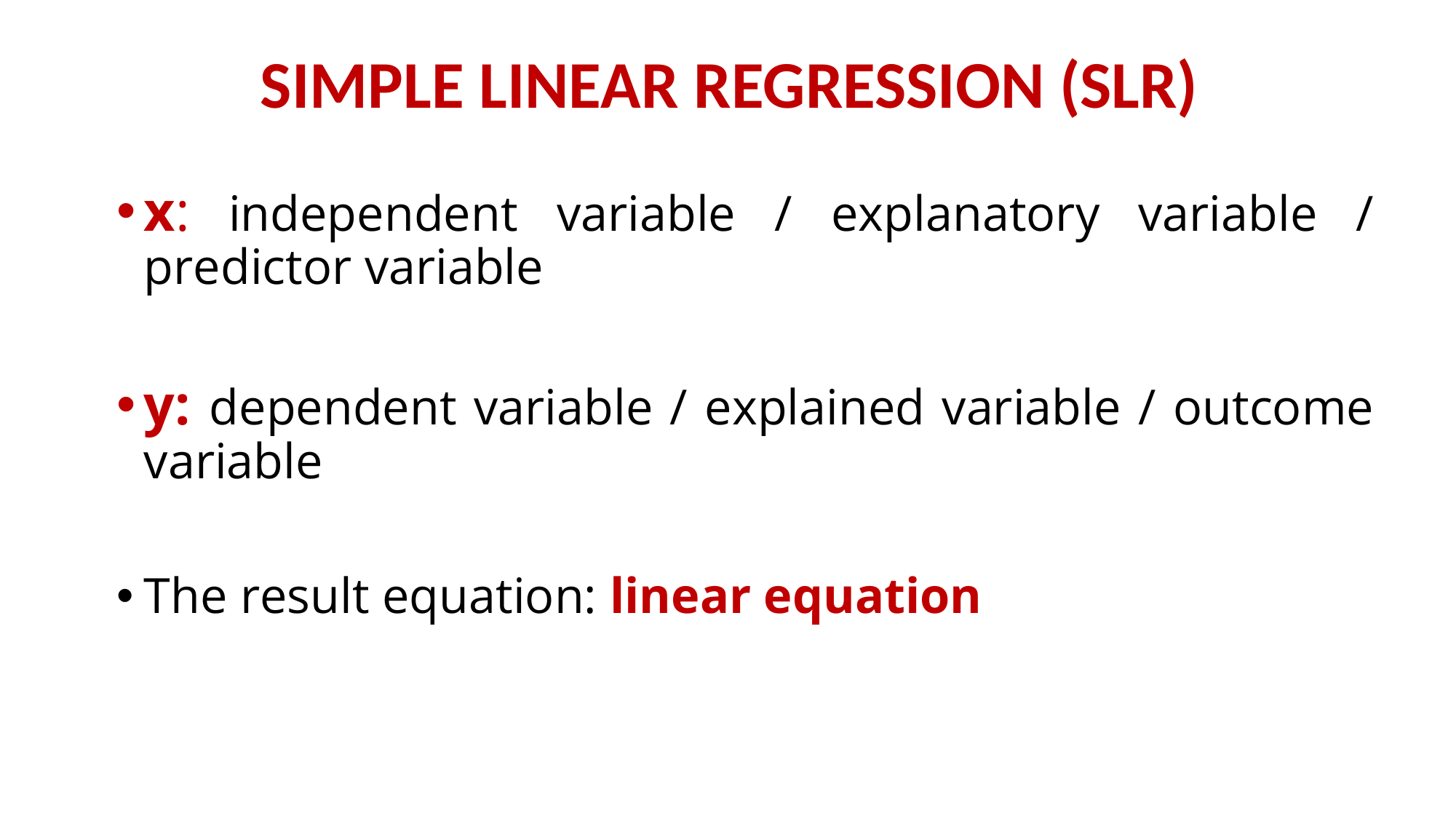

Simple Linear Regression (SLR)
x: independent variable / explanatory variable / predictor variable

y: dependent variable / explained variable / outcome variable

The result equation: linear equation